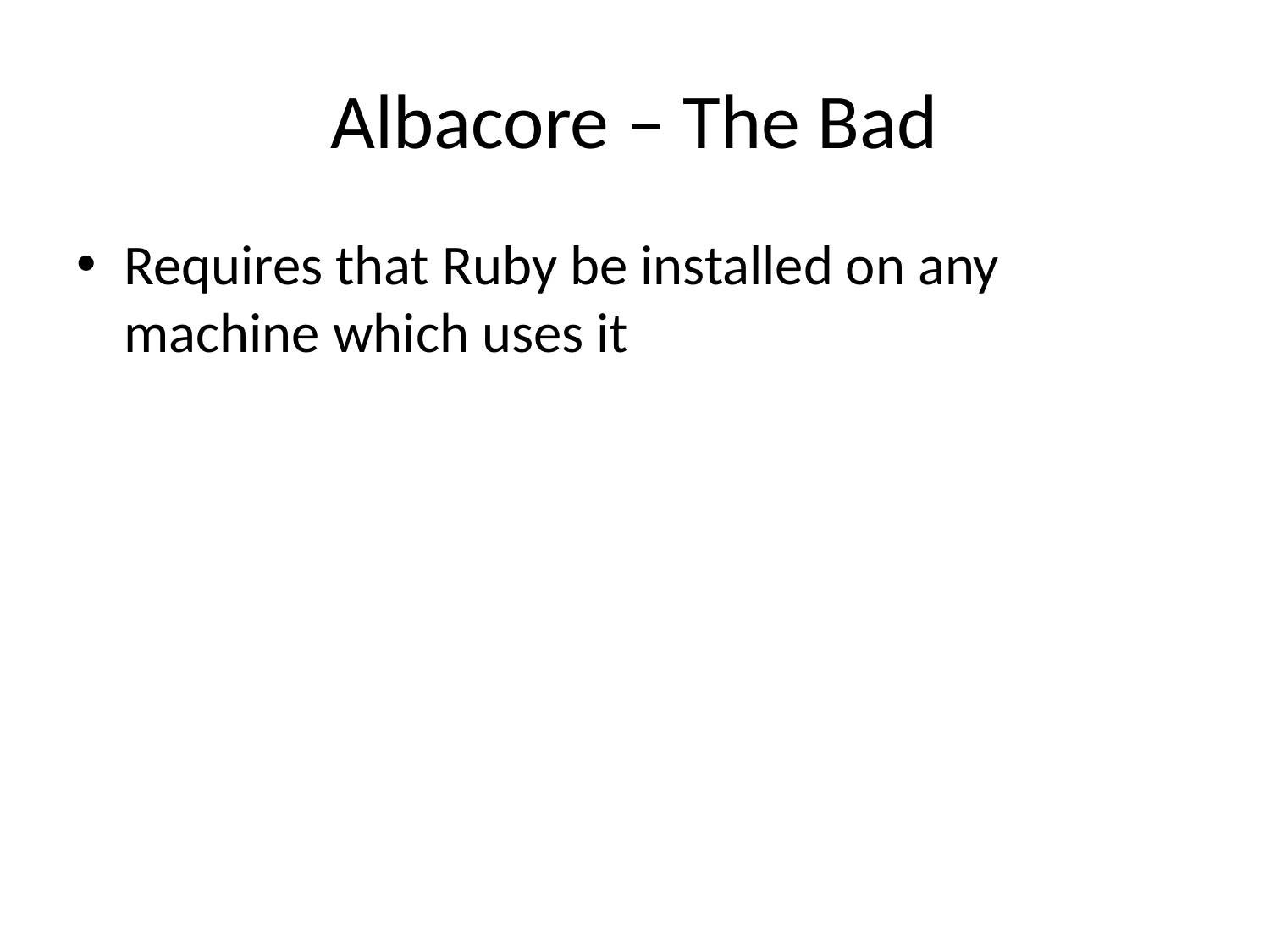

# Albacore – The Bad
Requires that Ruby be installed on any machine which uses it